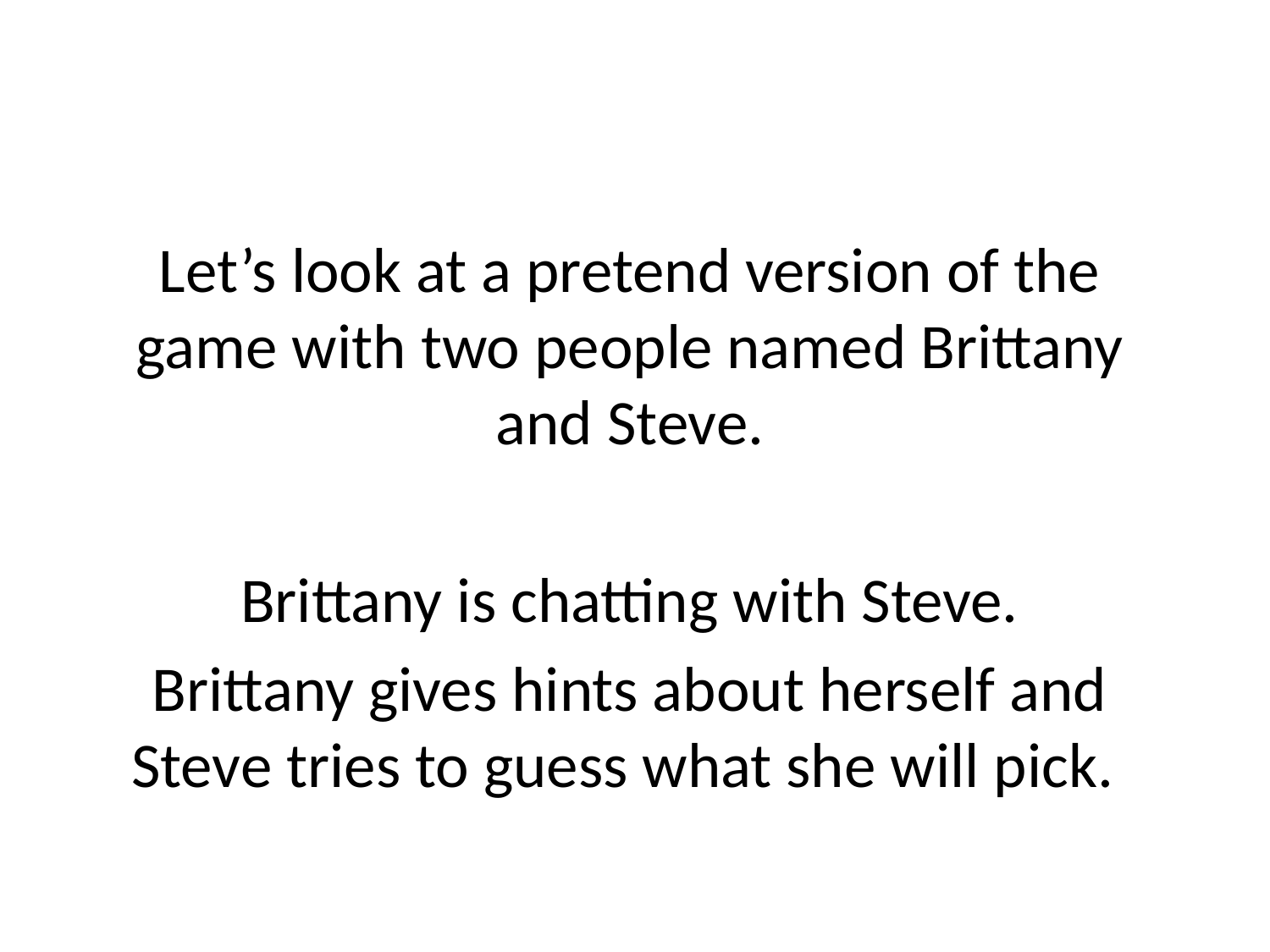

#
Let’s look at a pretend version of the game with two people named Brittany and Steve.

Brittany is chatting with Steve.
Brittany gives hints about herself and Steve tries to guess what she will pick.